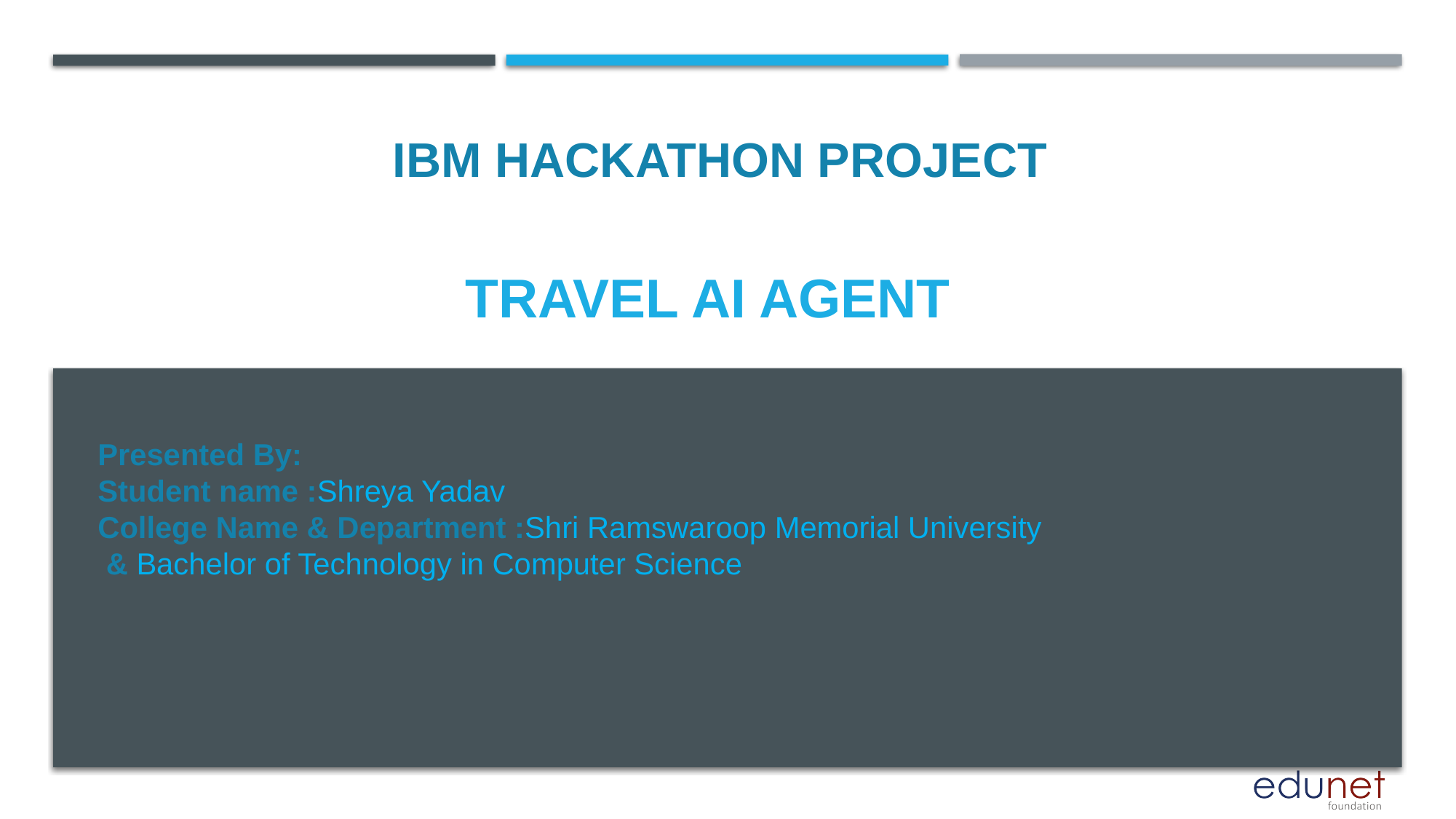

IBM HACKATHON PROJECT
# Travel ai agent
Presented By:
Student name :Shreya Yadav
College Name & Department :Shri Ramswaroop Memorial University
 & Bachelor of Technology in Computer Science